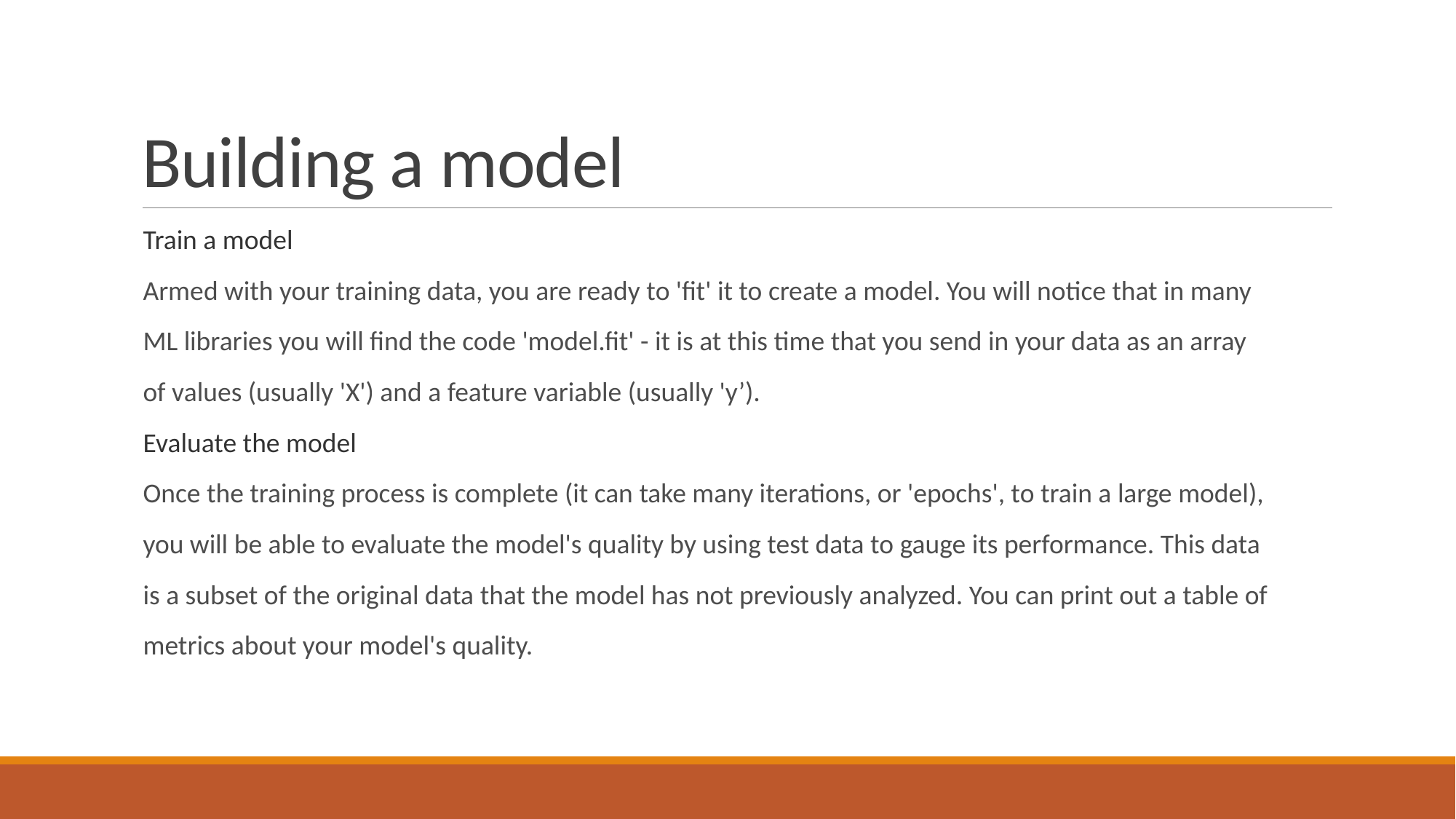

# Building a model
Train a model
Armed with your training data, you are ready to 'fit' it to create a model. You will notice that in many
ML libraries you will find the code 'model.fit' - it is at this time that you send in your data as an array
of values (usually 'X') and a feature variable (usually 'y’).
Evaluate the model
Once the training process is complete (it can take many iterations, or 'epochs', to train a large model),
you will be able to evaluate the model's quality by using test data to gauge its performance. This data
is a subset of the original data that the model has not previously analyzed. You can print out a table of
metrics about your model's quality.